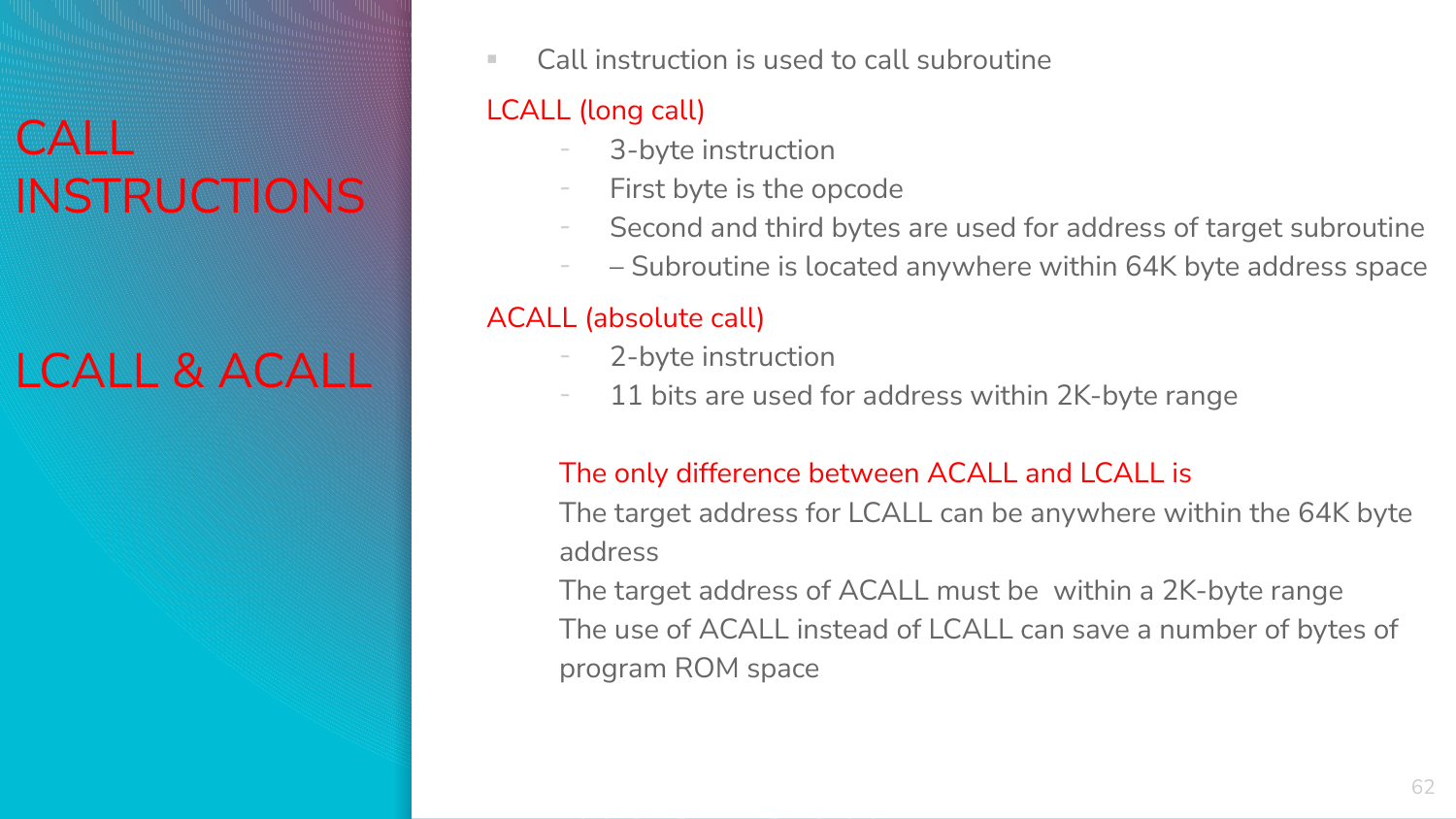

Call instruction is used to call subroutine
LCALL (long call)
3-byte instruction
First byte is the opcode
Second and third bytes are used for address of target subroutine
– Subroutine is located anywhere within 64K byte address space
ACALL (absolute call)
2-byte instruction
11 bits are used for address within 2K-byte range

The only difference between ACALL and LCALL is
The target address for LCALL can be anywhere within the 64K byte address
The target address of ACALL must be  within a 2K-byte range
The use of ACALL instead of LCALL can save a number of bytes of
program ROM space
# CALL INSTRUCTIONS LCALL & ACALL
62